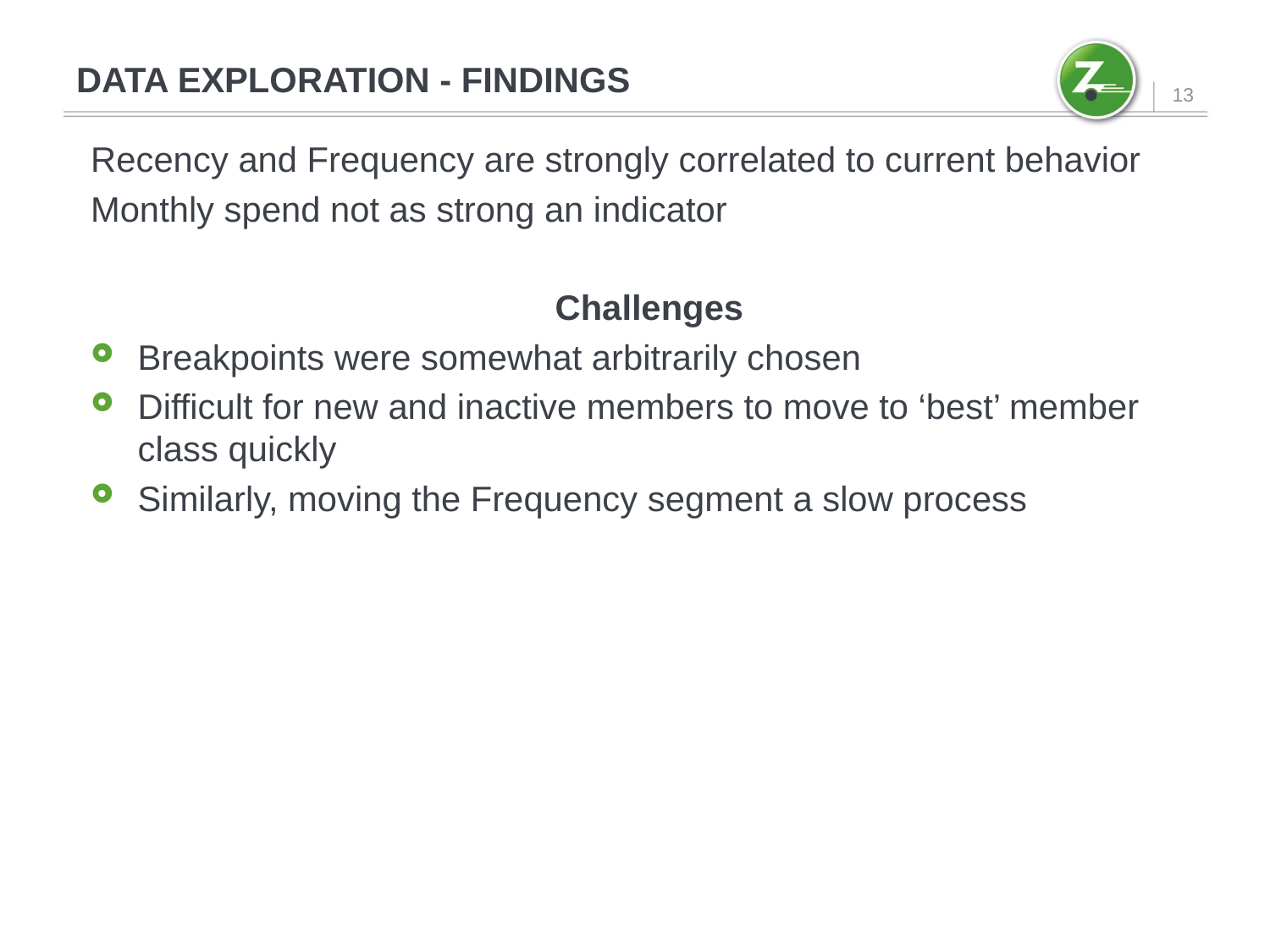

# Data exploration - findings
13
Recency and Frequency are strongly correlated to current behavior
Monthly spend not as strong an indicator

Challenges
Breakpoints were somewhat arbitrarily chosen
Difficult for new and inactive members to move to ‘best’ member class quickly
Similarly, moving the Frequency segment a slow process